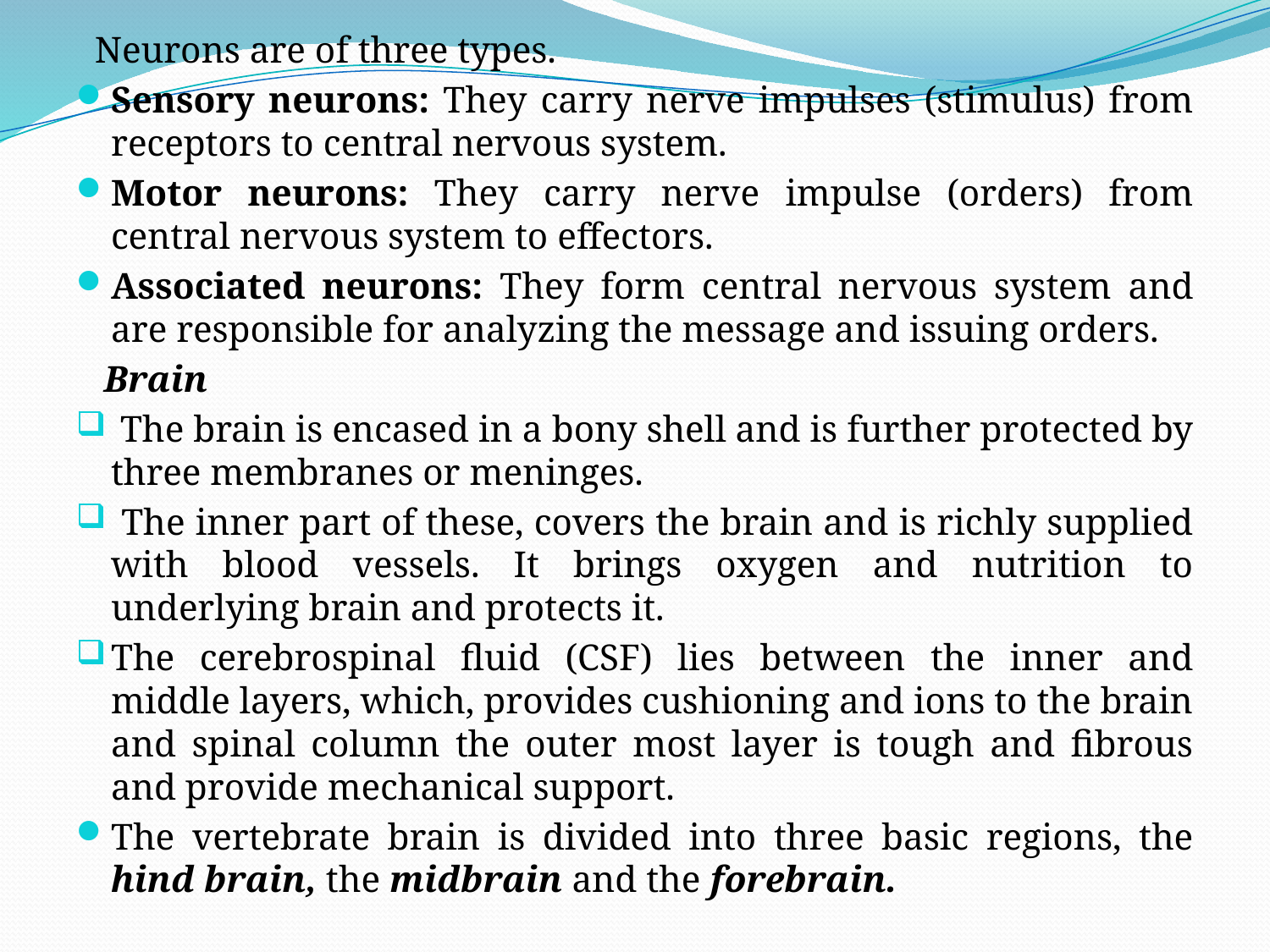

Neurons are of three types.
Sensory neurons: They carry nerve impulses (stimulus) from receptors to central nervous system.
Motor neurons: They carry nerve impulse (orders) from central nervous system to effectors.
Associated neurons: They form central nervous system and are responsible for analyzing the message and issuing orders.
   Brain
 The brain is encased in a bony shell and is further protected by three membranes or meninges.
 The inner part of these, covers the brain and is richly supplied with blood vessels. It brings oxygen and nutrition to underlying brain and protects it.
The cerebrospinal fluid (CSF) lies between the inner and middle layers, which, provides cushioning and ions to the brain and spinal column the outer most layer is tough and fibrous and provide mechanical support.
The vertebrate brain is divided into three basic regions, the hind brain, the midbrain and the forebrain.